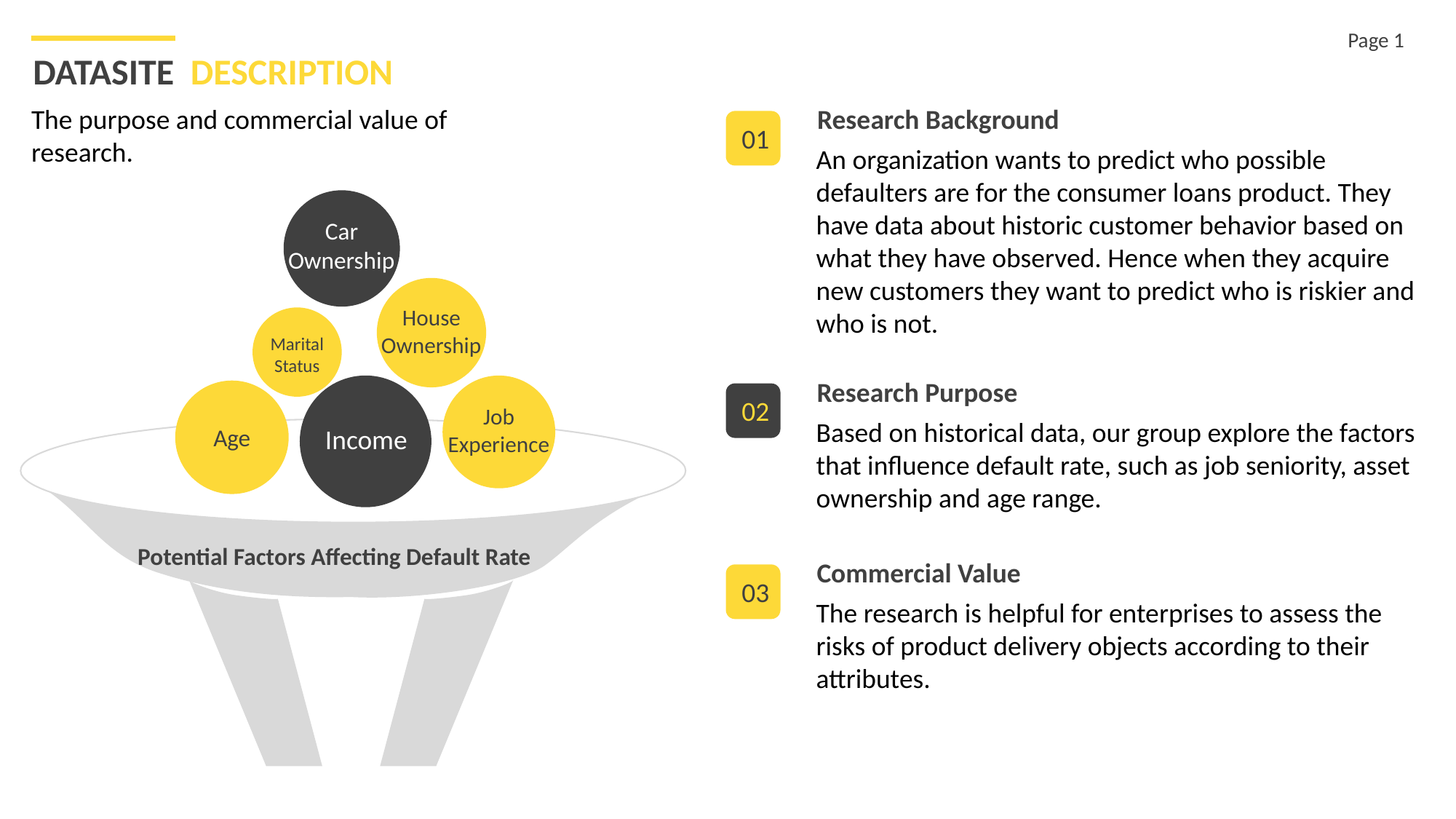

Page 1
DATASITE  DESCRIPTION
The purpose and commercial value of research.
Research Background

01
An organization wants to predict who possible defaulters are for the consumer loans product. They have data about historic customer behavior based on what they have observed. Hence when they acquire new customers they want to predict who is riskier and who is not.

Car
Ownership

House
Ownership

Marital
Status

Job
Experience
Age
Income

Potential Factors Affecting Default Rate

Research Purpose

02
Based on historical data, our group explore the factors that influence default rate, such as job seniority, asset ownership and age range.

Commercial Value

03
The research is helpful for enterprises to assess the risks of product delivery objects according to their attributes.